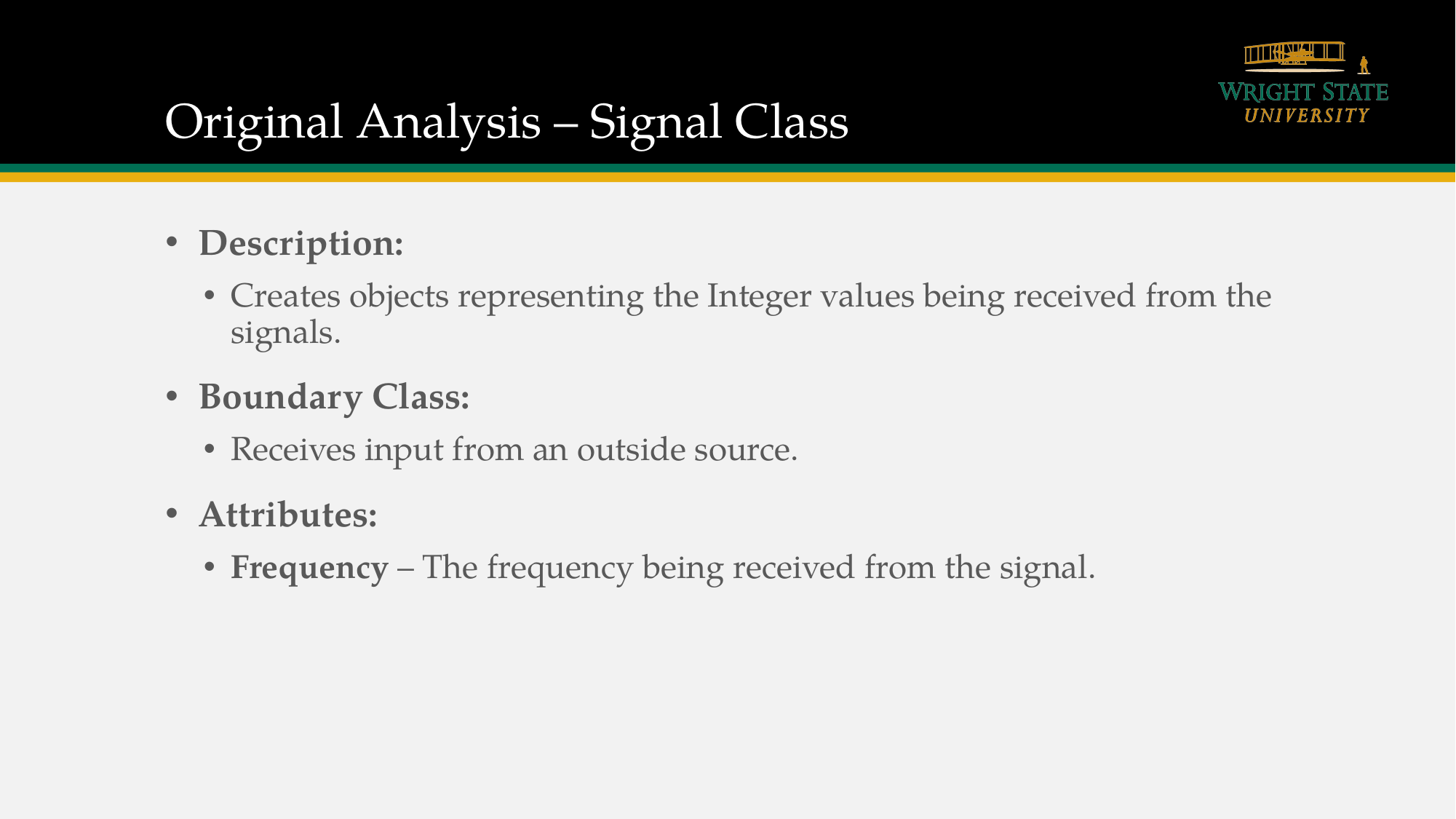

# Original Analysis – Signal Class
Description:
Creates objects representing the Integer values being received from the signals.
Boundary Class:
Receives input from an outside source.
Attributes:
Frequency – The frequency being received from the signal.